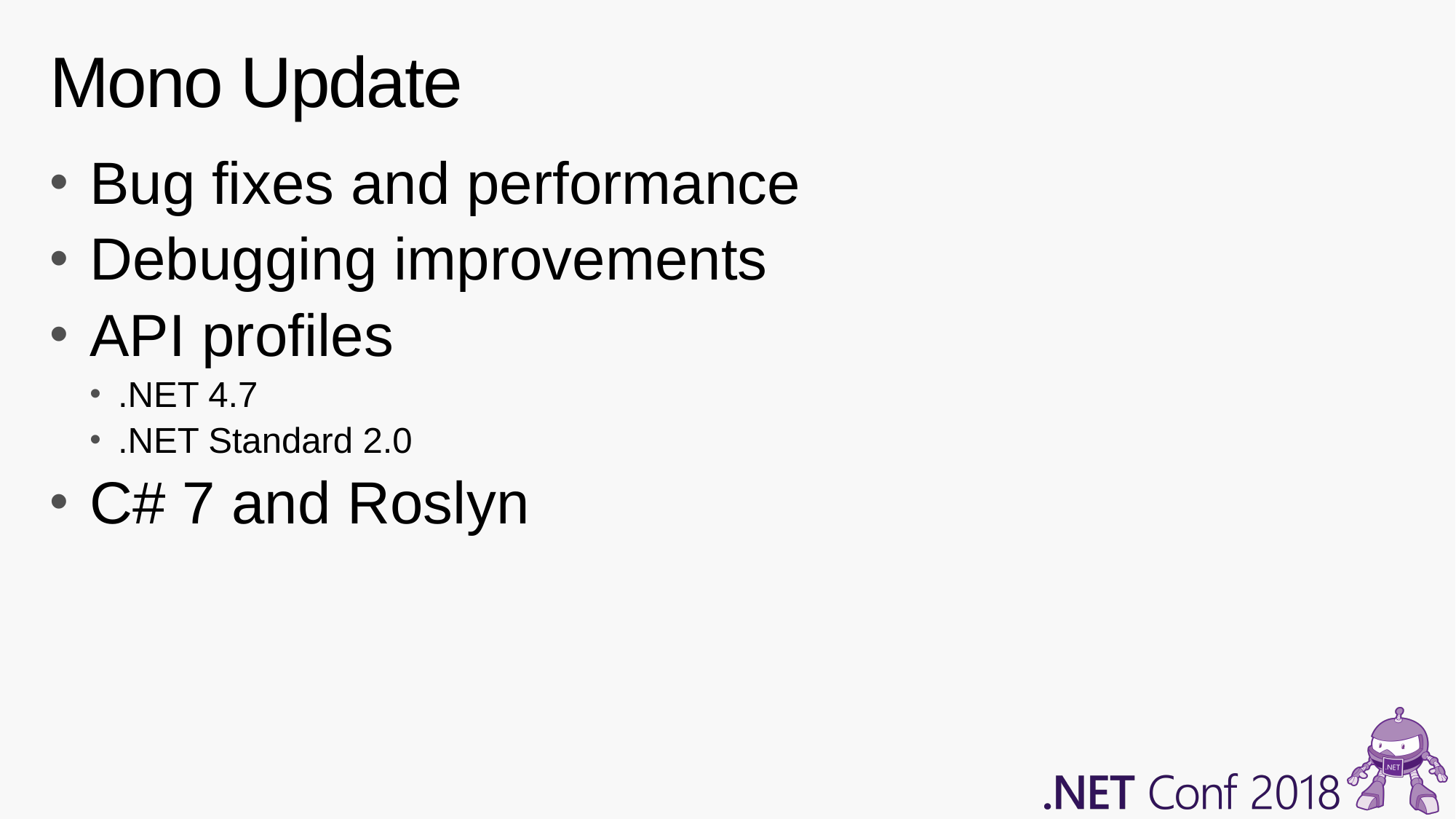

# Mono Update
Bug fixes and performance
Debugging improvements
API profiles
.NET 4.7
.NET Standard 2.0
C# 7 and Roslyn